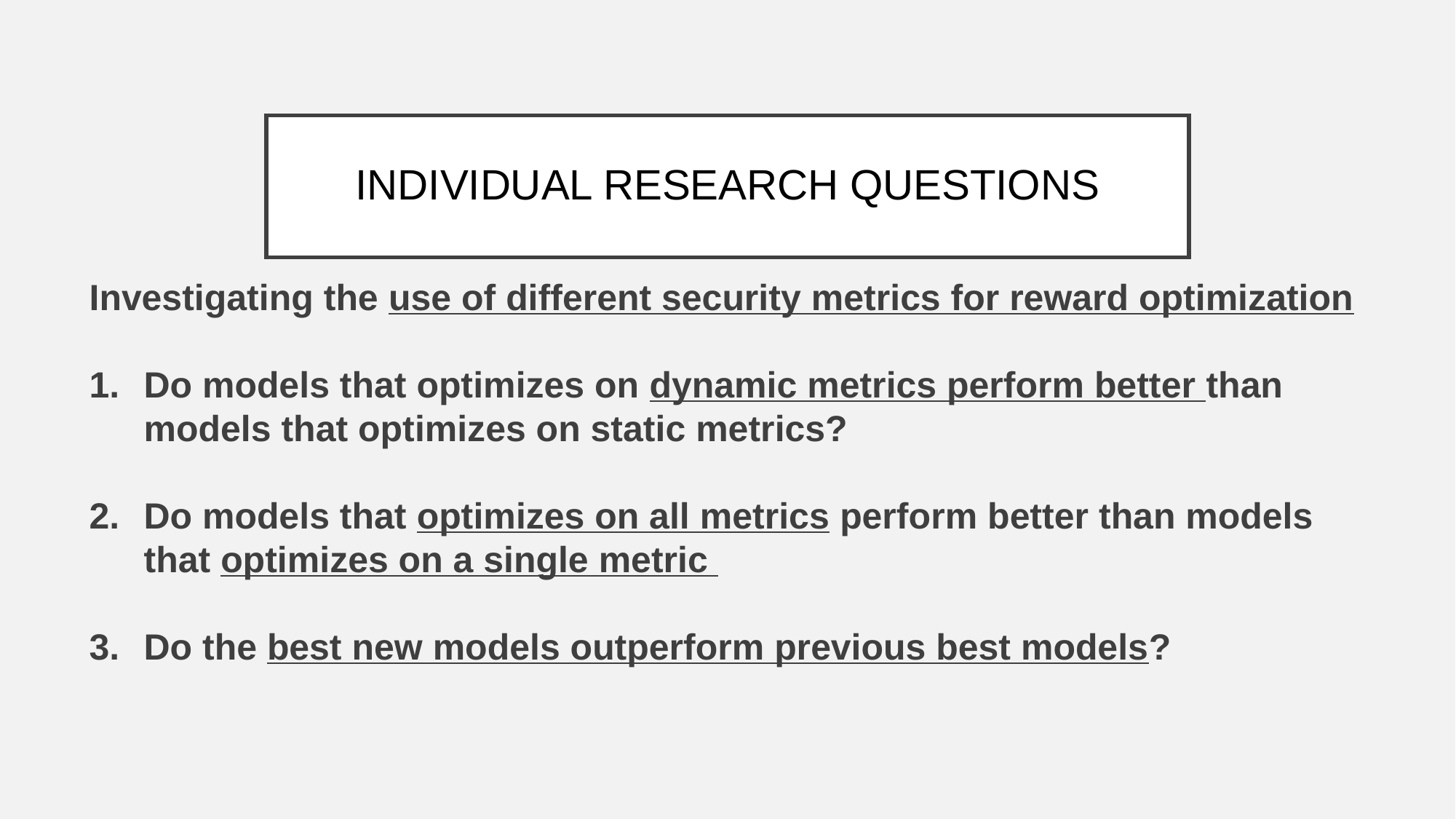

# INDIVIDUAL RESEARCH QUESTIONS
Investigating the use of different security metrics for reward optimization

Do models that optimizes on dynamic metrics perform better than models that optimizes on static metrics?

Do models that optimizes on all metrics perform better than models that optimizes on a single metric

Do the best new models outperform previous best models?